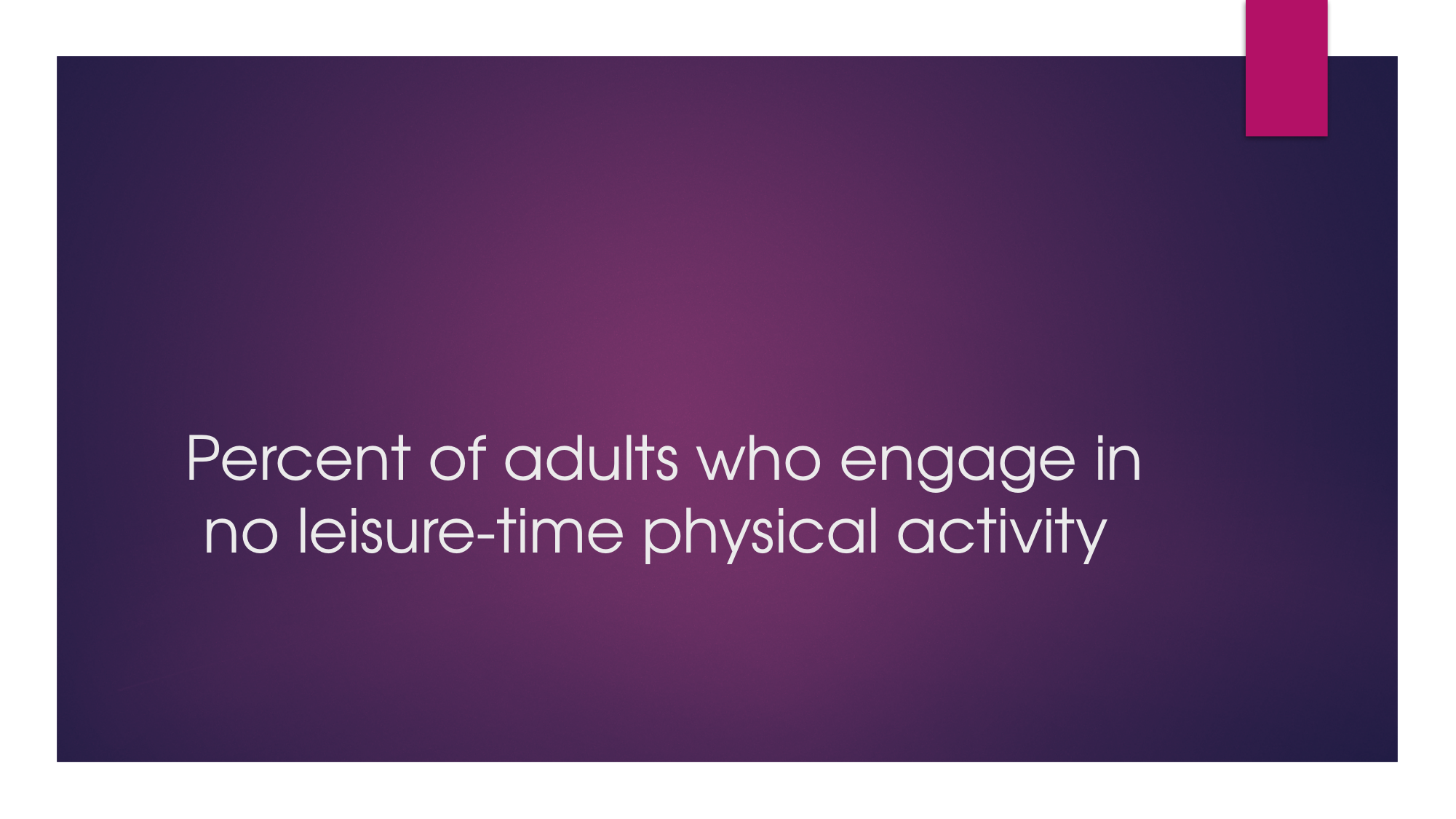

# Percent of adults who engage in no leisure-time physical activity